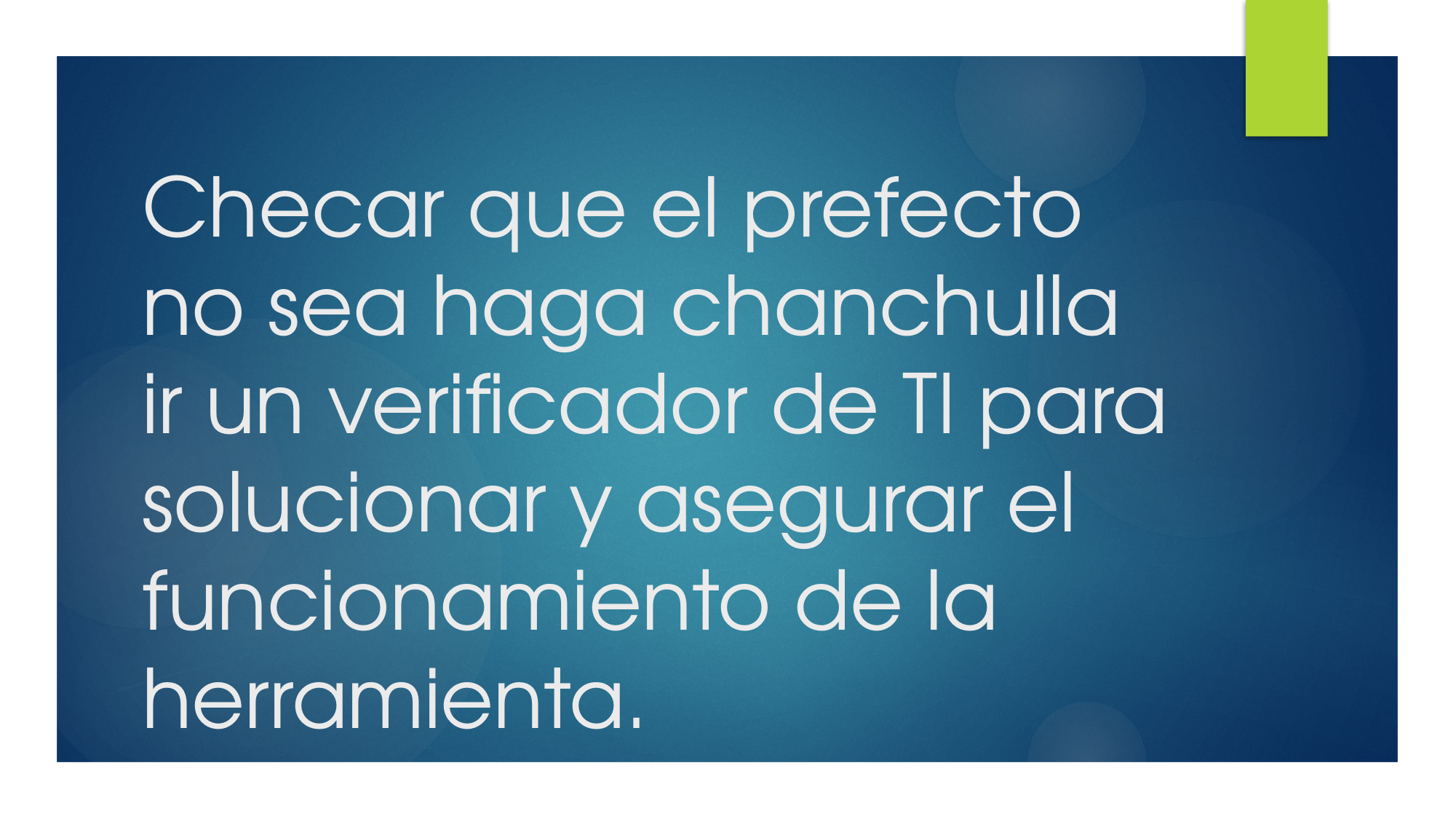

# Checar que el prefecto no sea haga chanchulla ir un verificador de TI para solucionar y asegurar el funcionamiento de la herramienta.